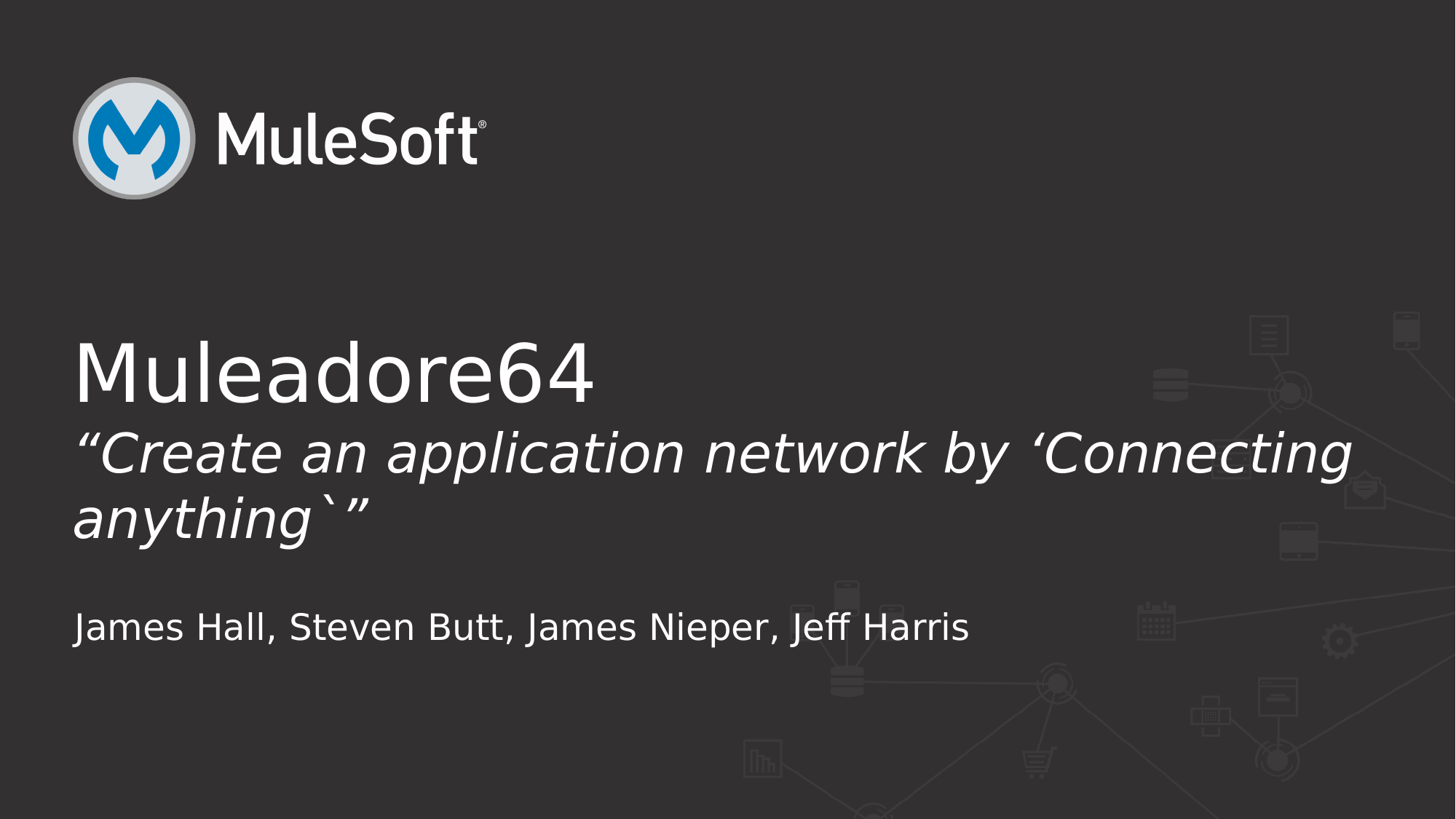

# Muleadore64 “Create an application network by ‘Connecting anything`”
James Hall, Steven Butt, James Nieper, Jeff Harris